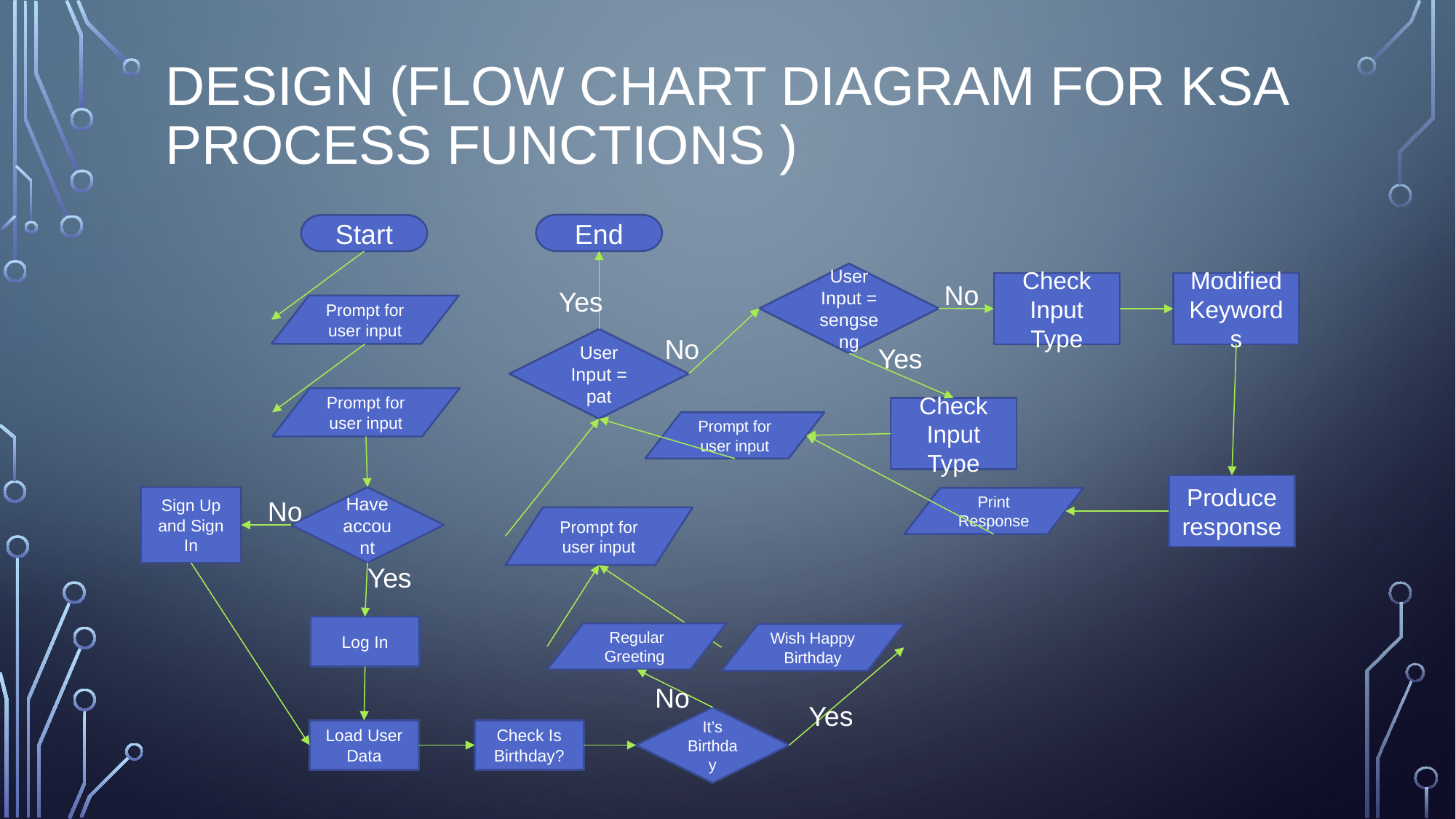

# Design (Flow Chart Diagram for KSA process functions )
End
Start
User Input = sengseng
No
Check Input Type
Modified Keywords
Yes
Prompt for user input
No
User Input = pat
Yes
Prompt for user input
Check Input Type
Prompt for user input
Produce response
Sign Up and Sign In
Have account
Print Response
No
Prompt for user input
Yes
Log In
Regular Greeting
Wish Happy Birthday
No
Yes
It’s Birthday
Load User Data
Check Is Birthday?